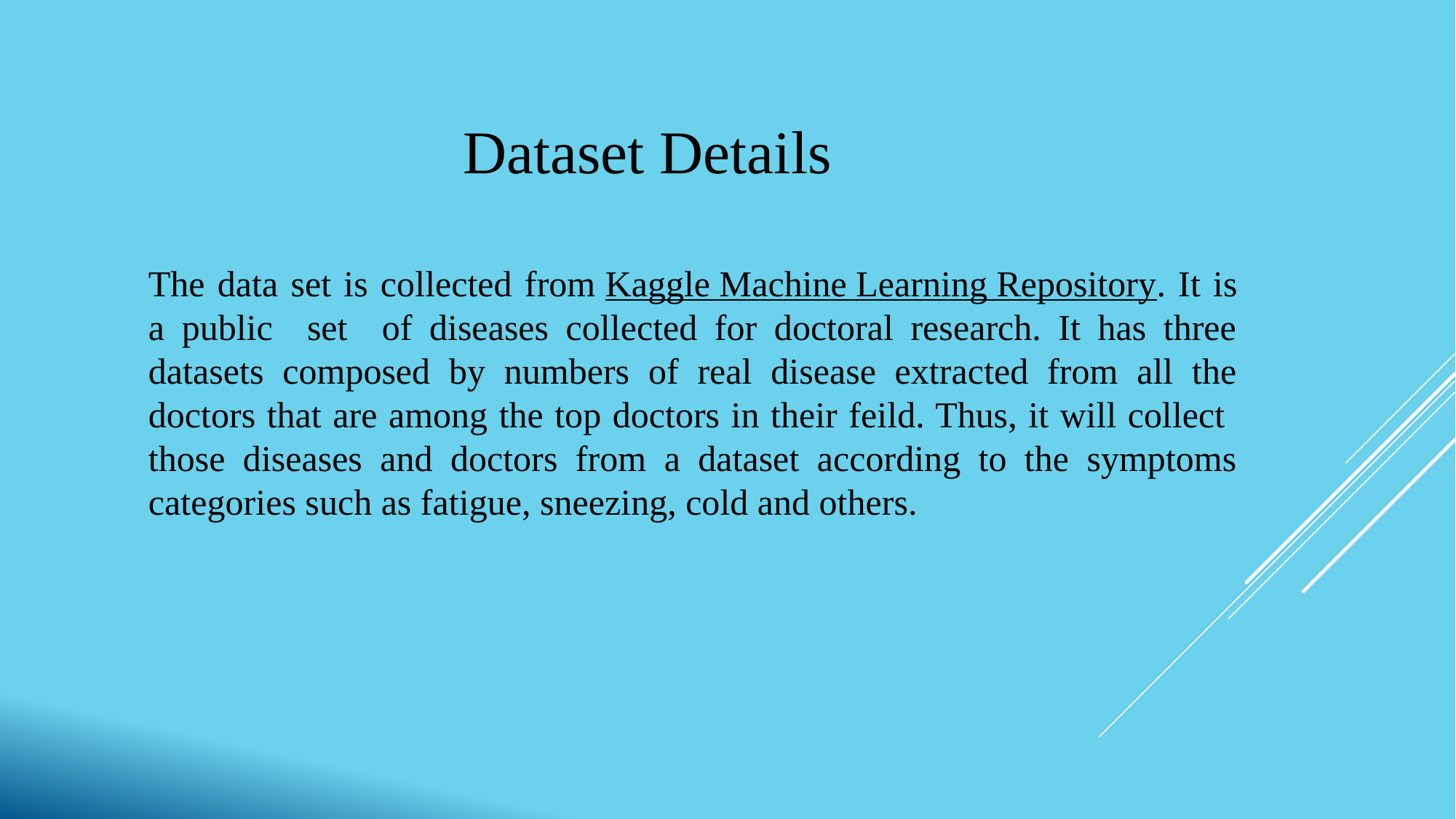

Dataset Details
The data set is collected from Kaggle Machine Learning Repository. It is a public  set  of diseases collected for doctoral research. It has three datasets composed by numbers of real disease extracted from all the doctors that are among the top doctors in their feild. Thus, it will collect  those diseases and doctors from a dataset according to the symptoms categories such as fatigue, sneezing, cold and others.